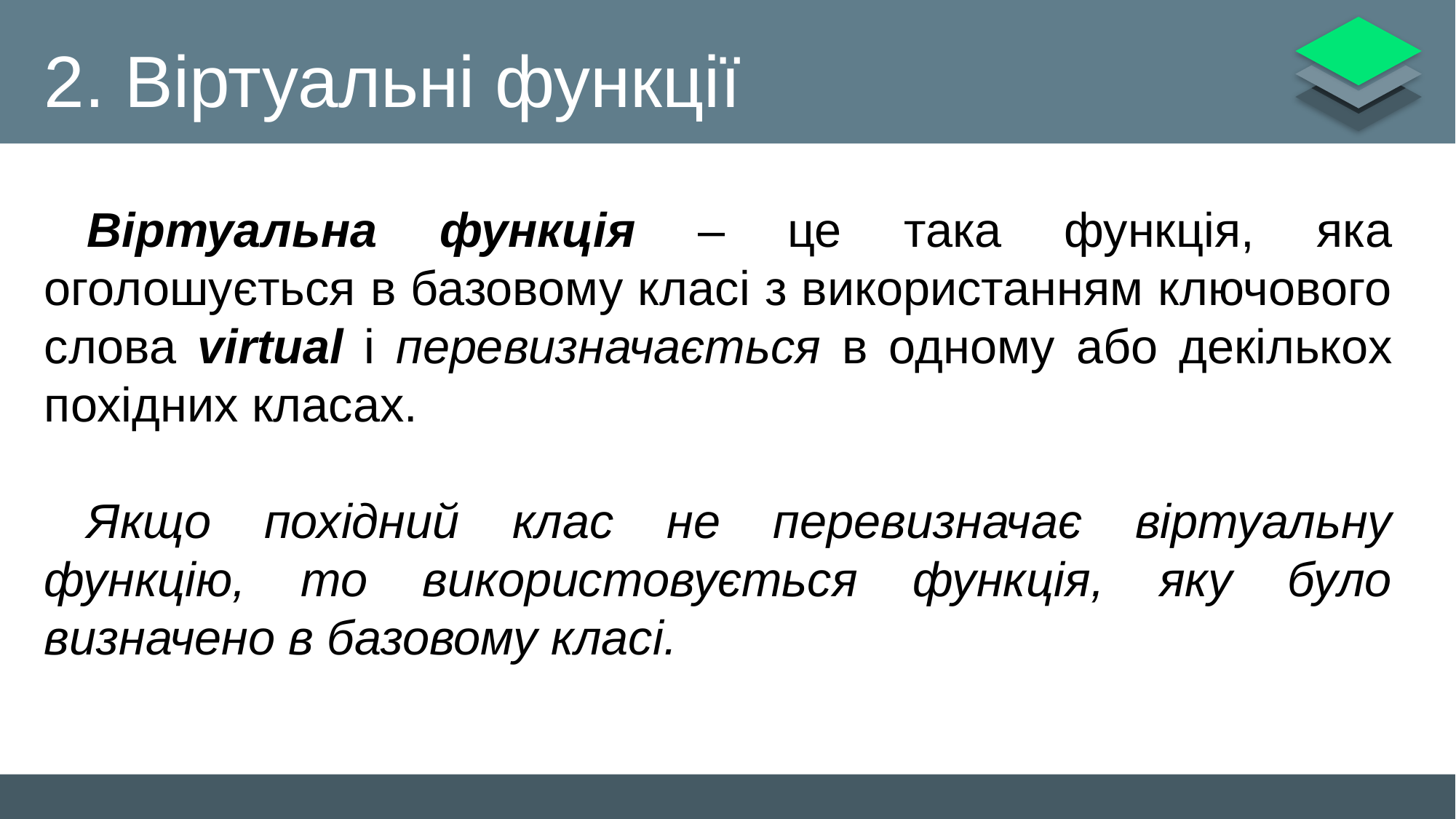

# 2. Віртуальні функції
Віртуальна функція – це така функція, яка оголошується в базовому класі з використанням ключового слова virtual і перевизначається в одному або декількох похідних класах.

Якщо похідний клас не перевизначає віртуальну функцію, то використовується функція, яку було визначено в базовому класі.